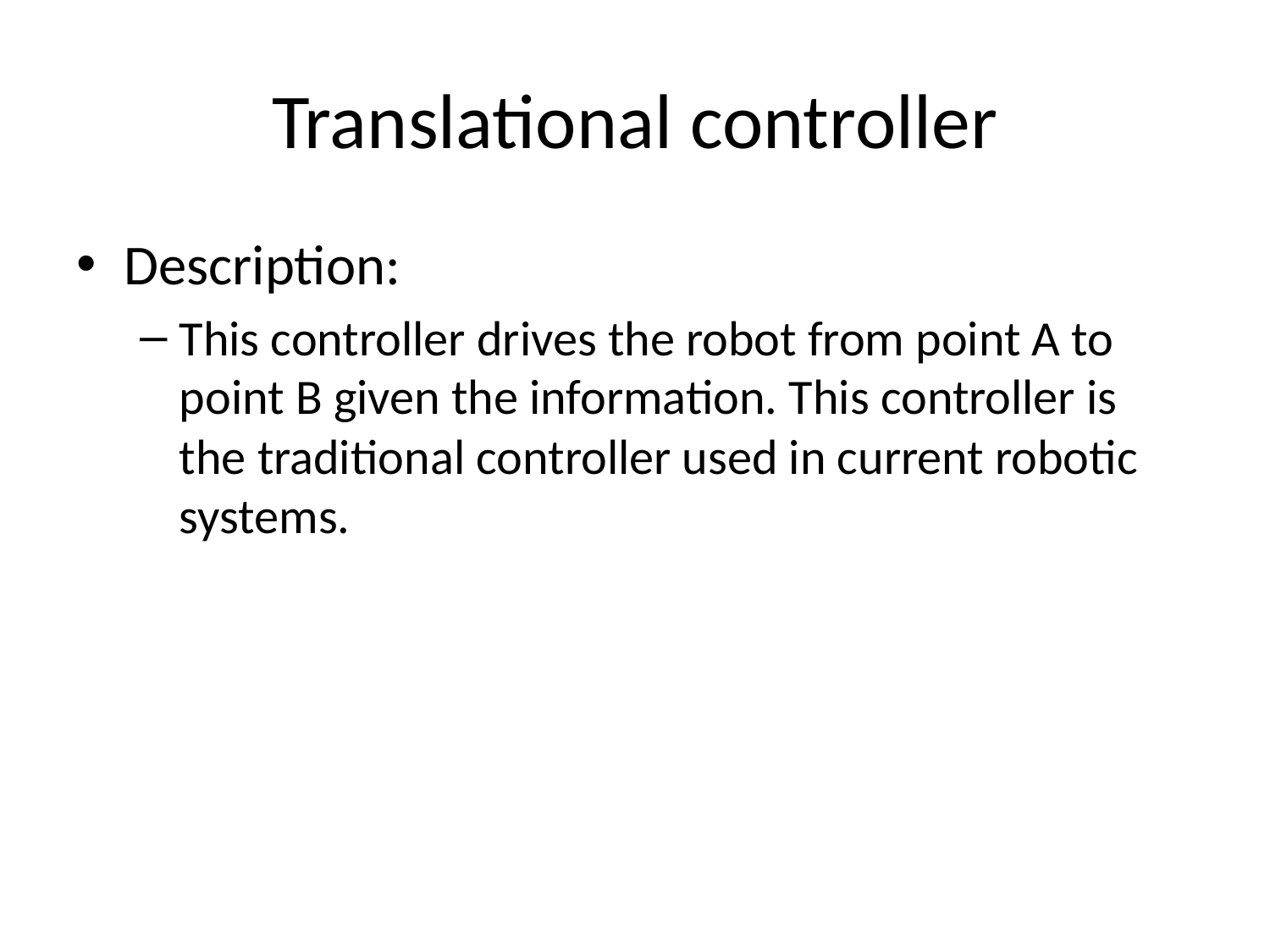

# Translational controller
Description:
This controller drives the robot from point A to point B given the information. This controller is the traditional controller used in current robotic systems.